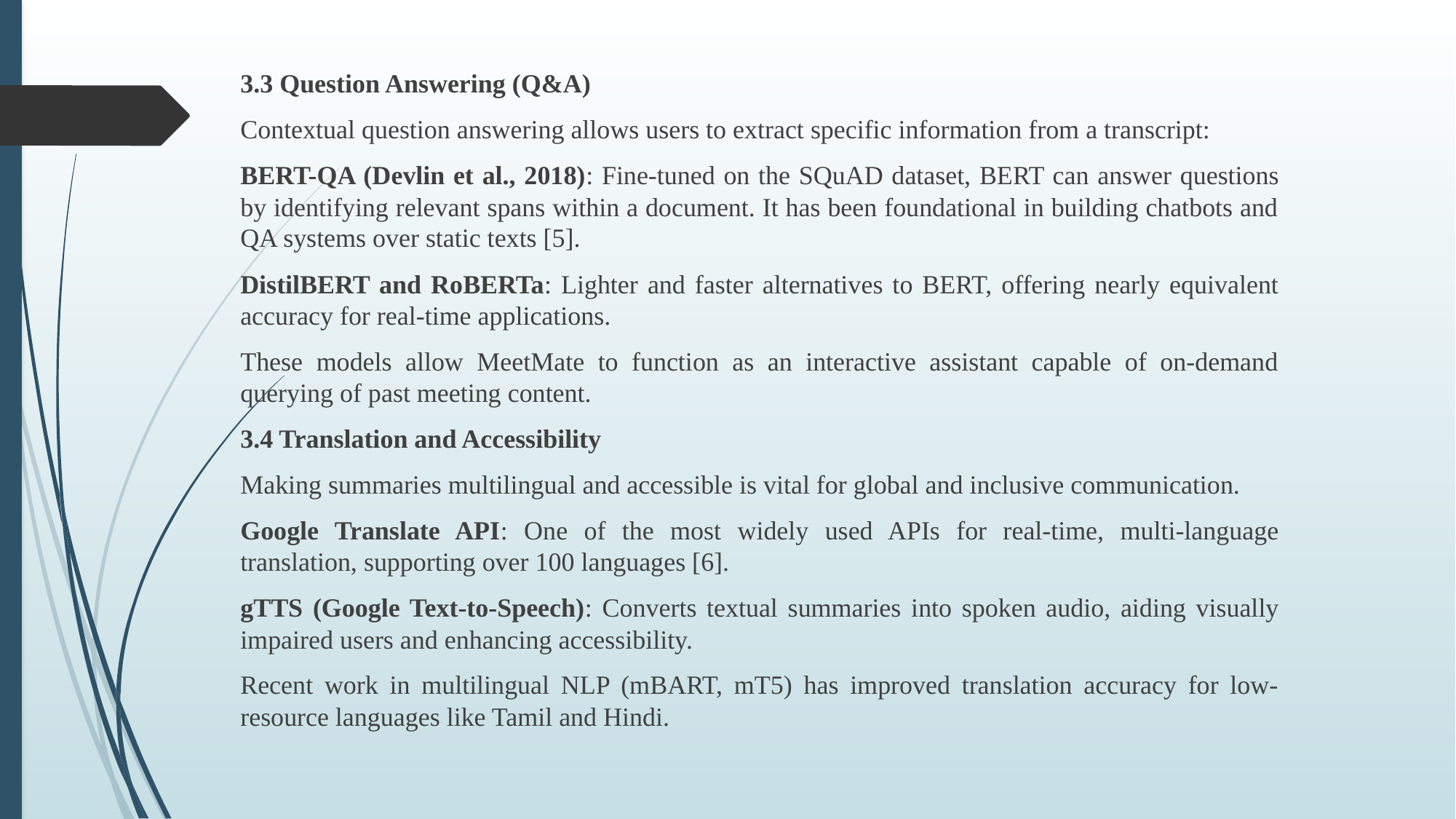

3.3 Question Answering (Q&A)
Contextual question answering allows users to extract specific information from a transcript:
BERT-QA (Devlin et al., 2018): Fine-tuned on the SQuAD dataset, BERT can answer questions by identifying relevant spans within a document. It has been foundational in building chatbots and QA systems over static texts [5].
DistilBERT and RoBERTa: Lighter and faster alternatives to BERT, offering nearly equivalent accuracy for real-time applications.
These models allow MeetMate to function as an interactive assistant capable of on-demand querying of past meeting content.
3.4 Translation and Accessibility
Making summaries multilingual and accessible is vital for global and inclusive communication.
Google Translate API: One of the most widely used APIs for real-time, multi-language translation, supporting over 100 languages [6].
gTTS (Google Text-to-Speech): Converts textual summaries into spoken audio, aiding visually impaired users and enhancing accessibility.
Recent work in multilingual NLP (mBART, mT5) has improved translation accuracy for low-resource languages like Tamil and Hindi.